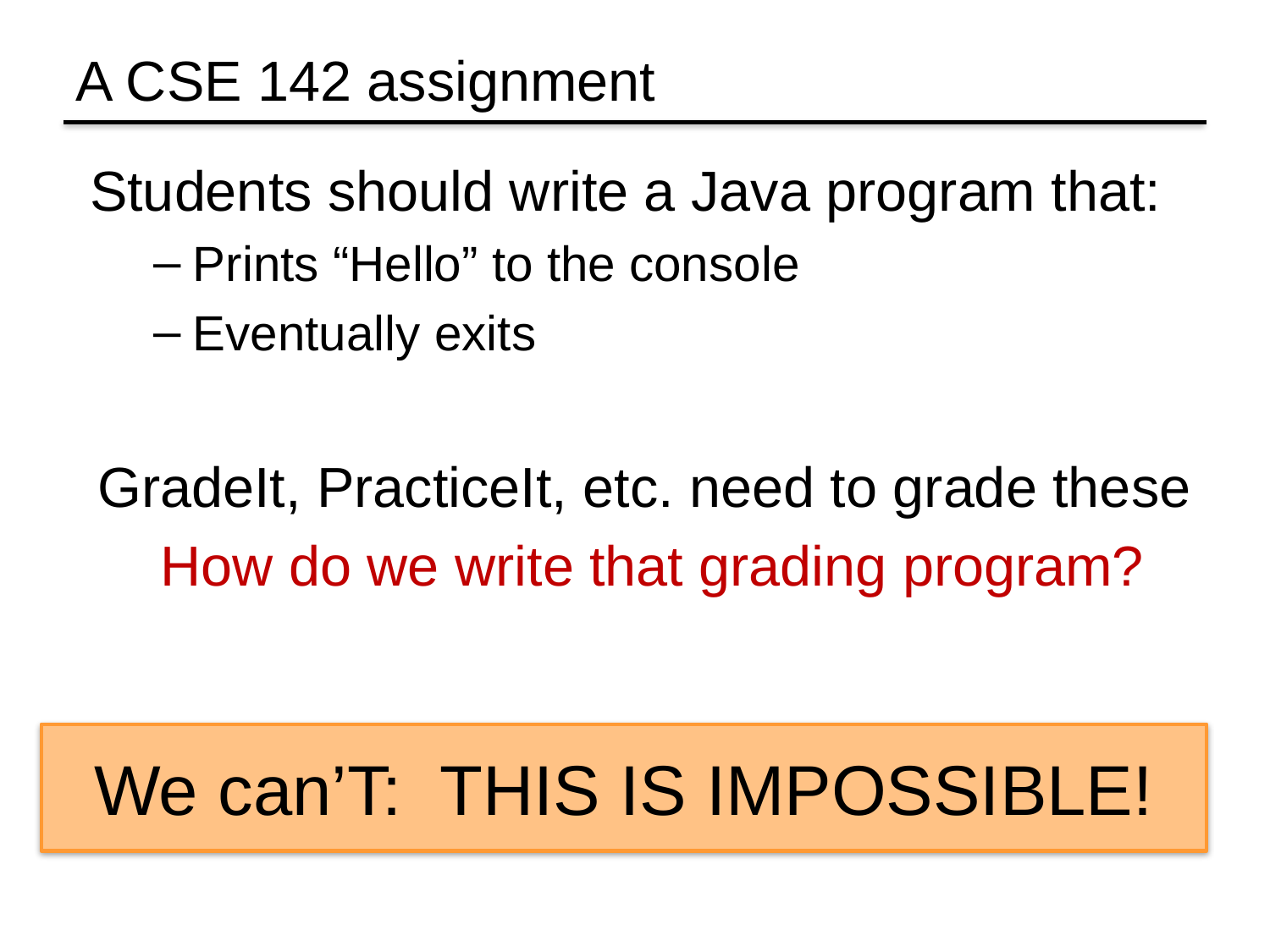

# A CSE 142 assignment
Students should write a Java program that:
Prints “Hello” to the console
Eventually exits

GradeIt, PracticeIt, etc. need to grade these
How do we write that grading program?
We can’T:  THIS IS IMPOSSIBLE!